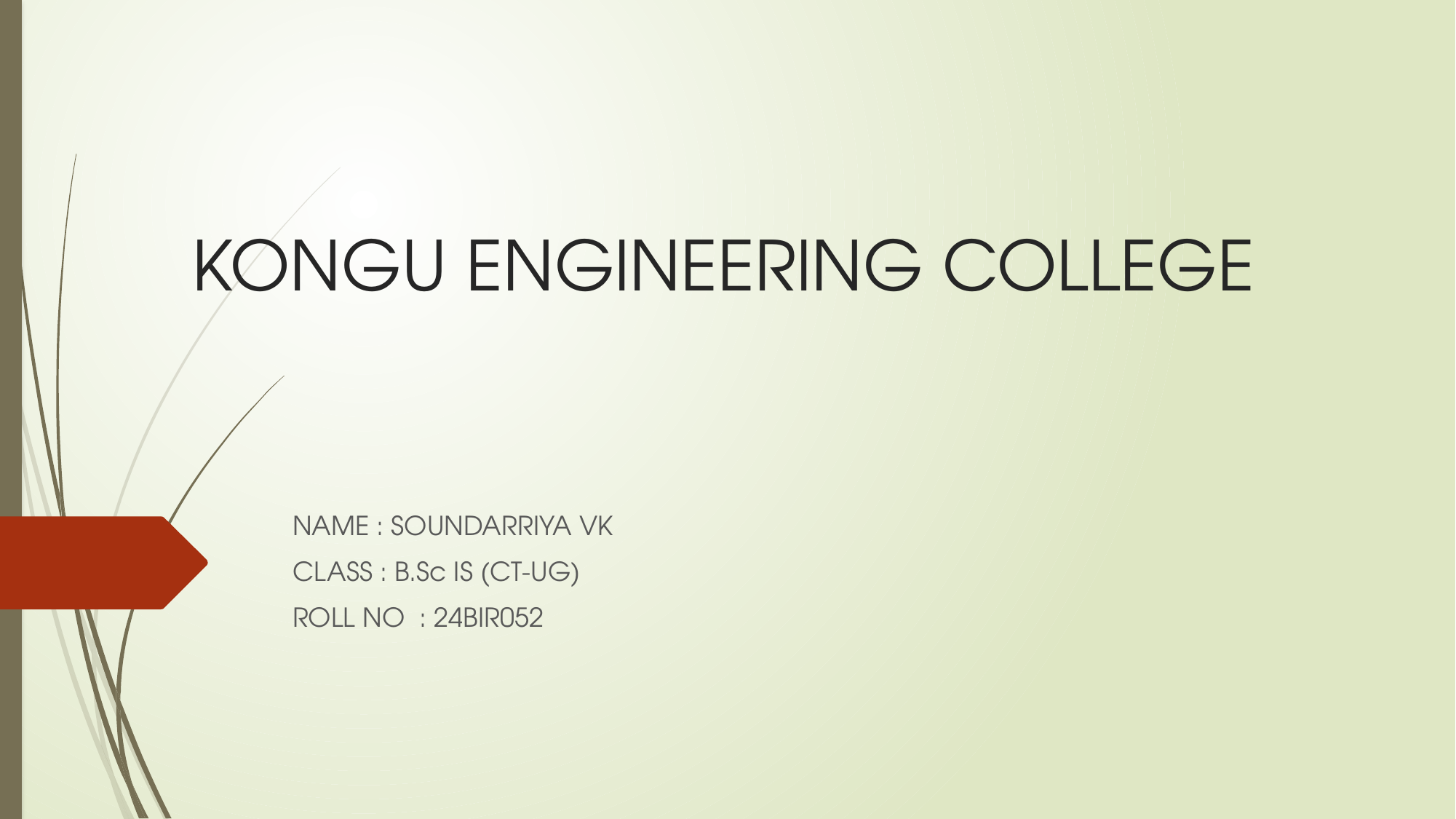

# KONGU ENGINEERING COLLEGE
NAME : SOUNDARRIYA VK
CLASS : B.Sc IS (CT-UG)
ROLL NO  : 24BIR052